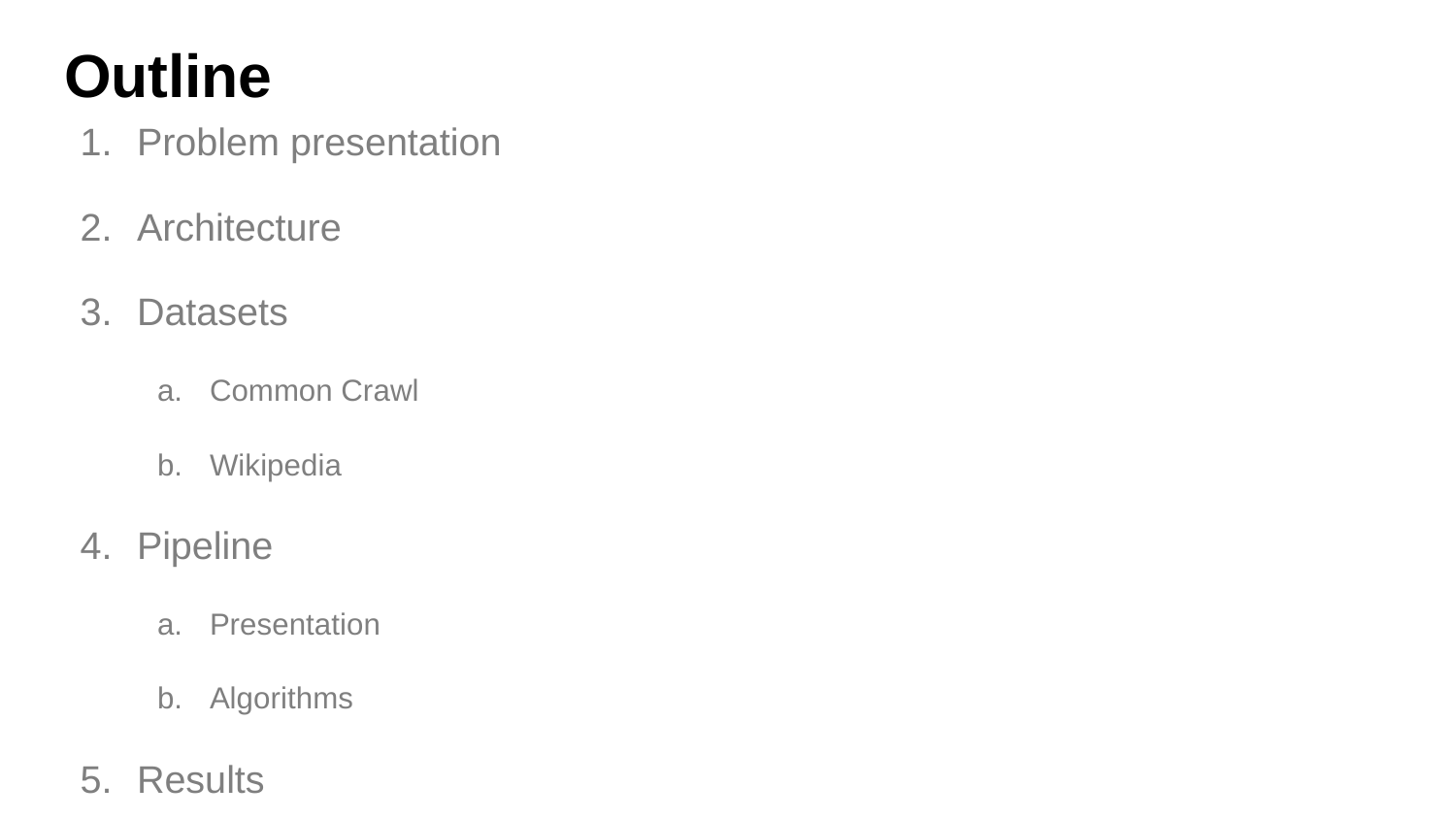

# Outline
Problem presentation
Architecture
Datasets
Common Crawl
Wikipedia
Pipeline
Presentation
Algorithms
Results